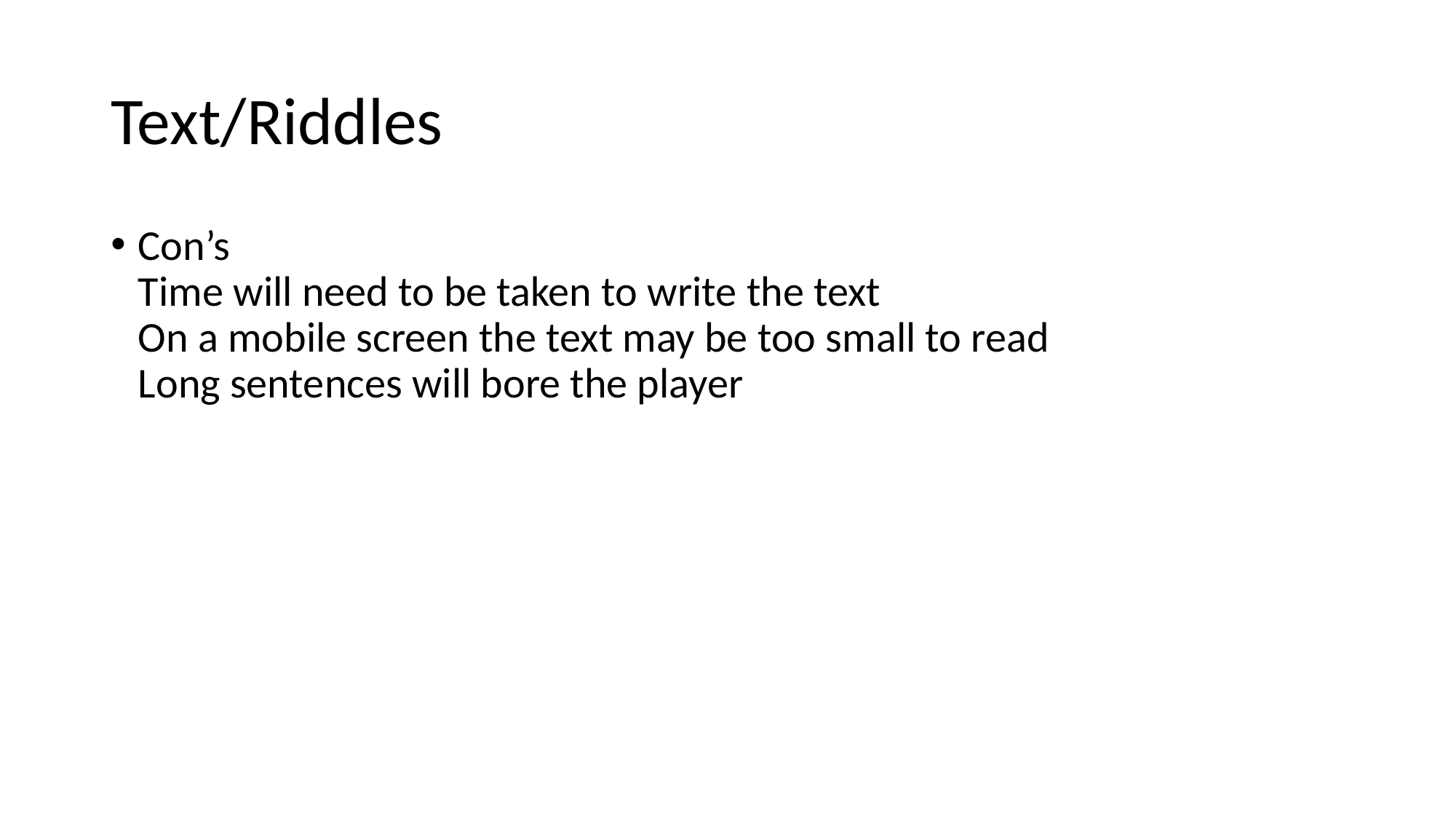

# Text/Riddles
Con’s
Time will need to be taken to write the text
On a mobile screen the text may be too small to read
Long sentences will bore the player